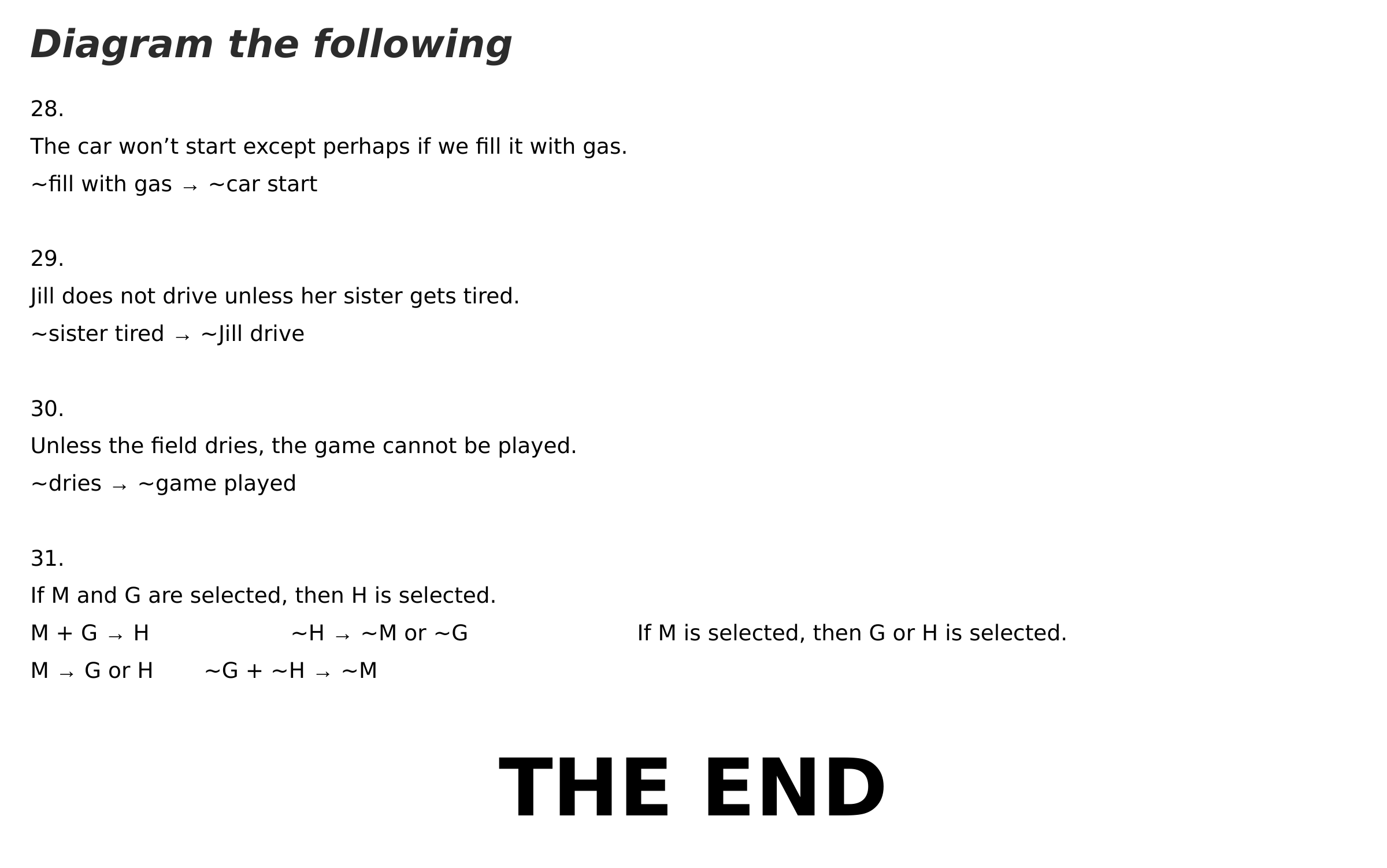

Diagram the following

28.
The car won’t start except perhaps if we fill it with gas.
~fill with gas → ~car start

29.
Jill does not drive unless her sister gets tired.
~sister tired → ~Jill drive

30.
Unless the field dries, the game cannot be played.
~dries → ~game played

31.
If M and G are selected, then H is selected.
M + G → H		~H → ~M or ~G		If M is selected, then G or H is selected.
M → G or H	~G + ~H → ~M

THE END